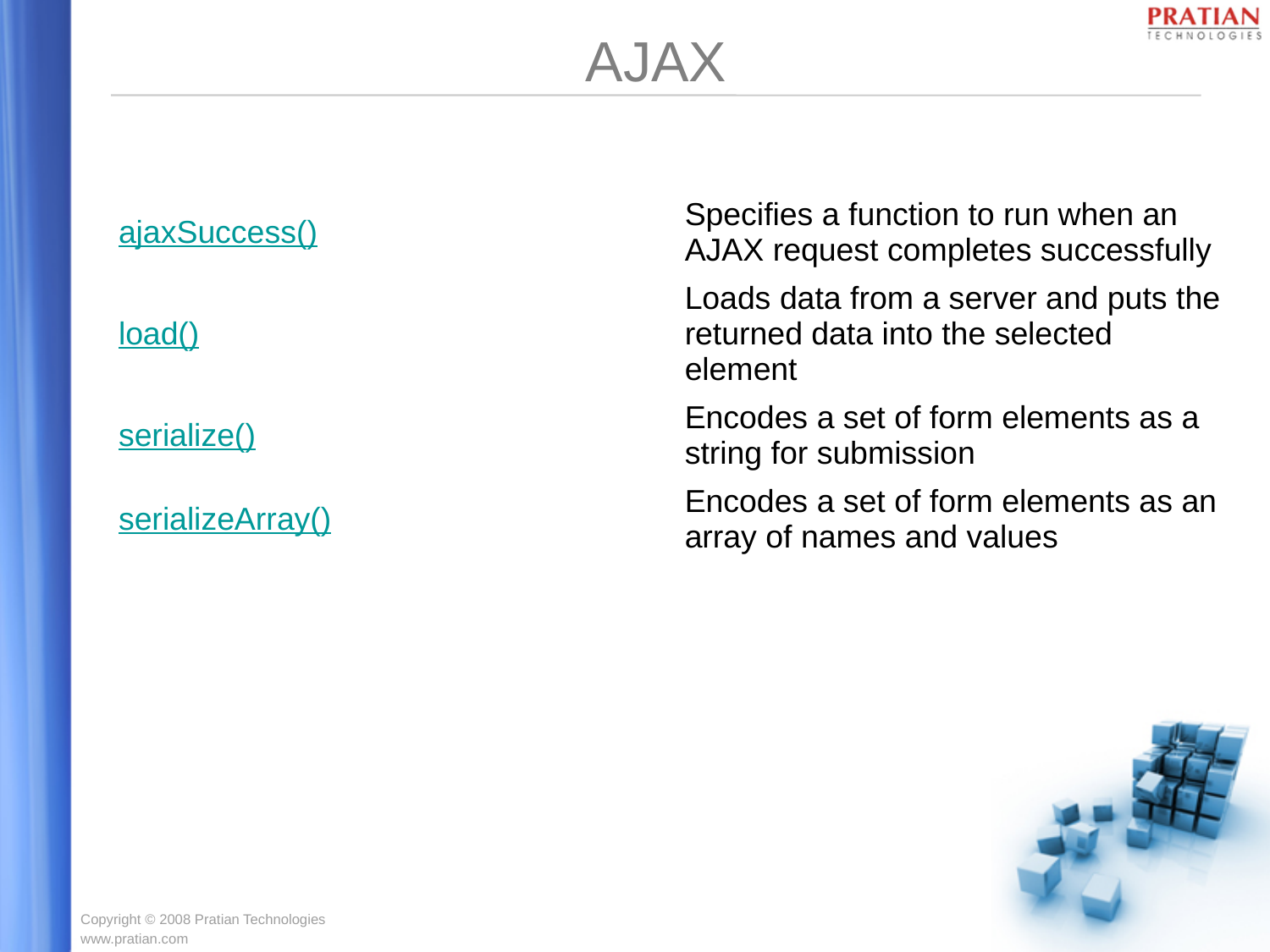

# AJAX
| ajaxSuccess() | Specifies a function to run when an AJAX request completes successfully |
| --- | --- |
| load() | Loads data from a server and puts the returned data into the selected element |
| serialize() | Encodes a set of form elements as a string for submission |
| serializeArray() | Encodes a set of form elements as an array of names and values |